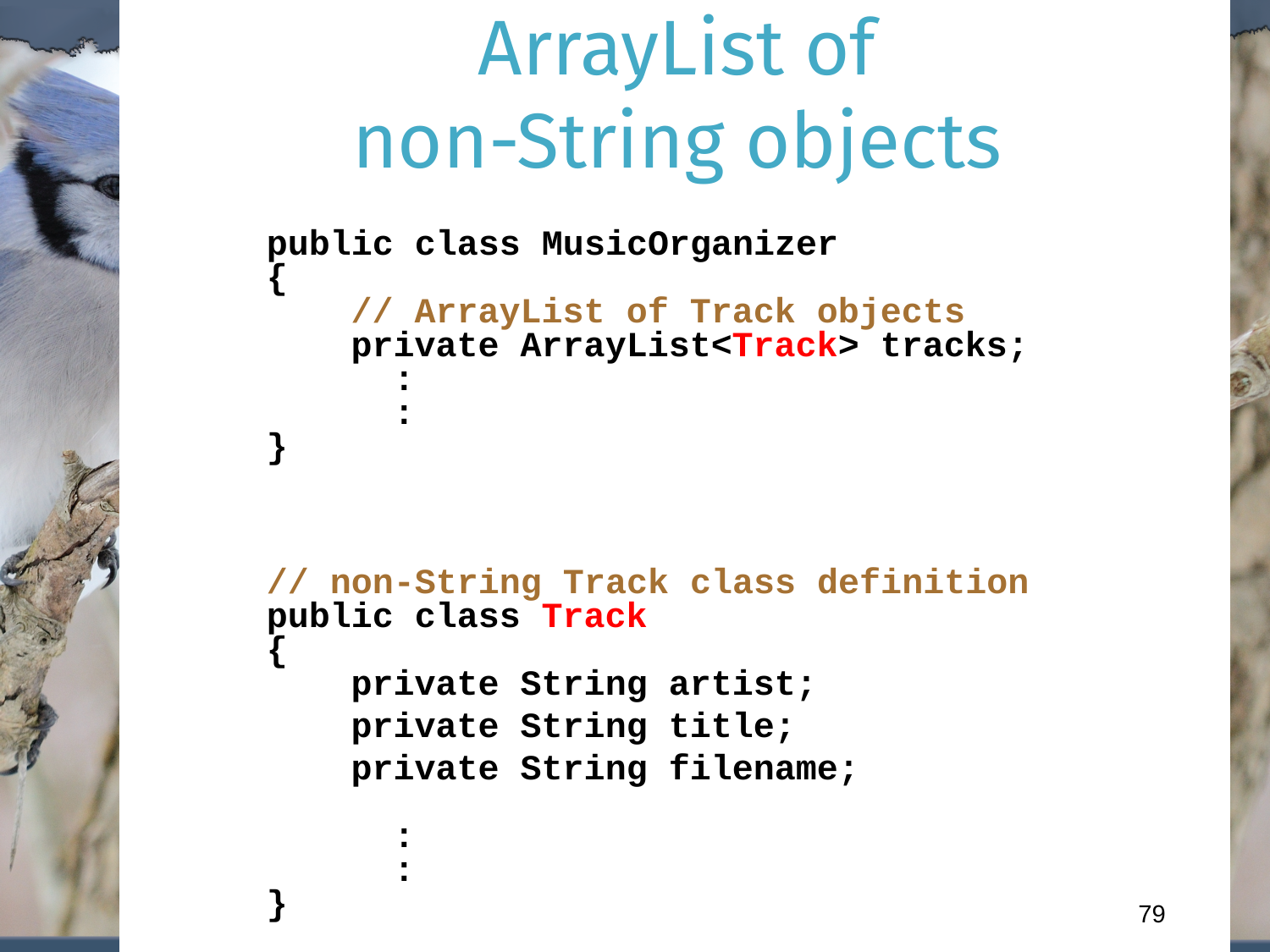

ArrayList of
non-String objects
public class MusicOrganizer
{
    // ArrayList of Track objects
    private ArrayList<Track> tracks;
	:
	:
}

// non-String Track class definition
public class Track
{
    private String artist;
    private String title;
    private String filename;

	:
	:
}